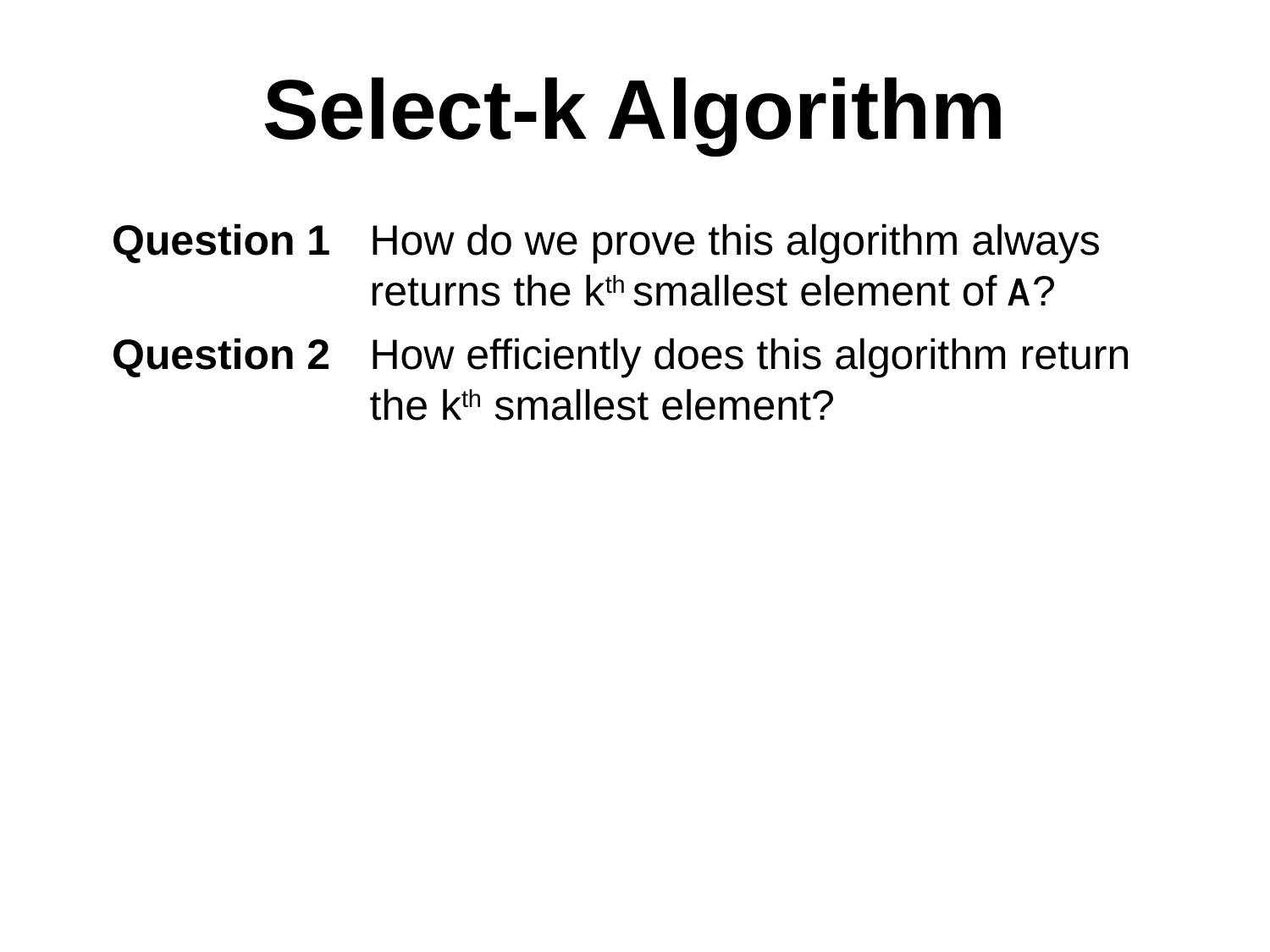

Select-k Algorithm
Question 1

Question 2
How do we prove this algorithm always returns the kth smallest element of A?

How efficiently does this algorithm return the kth smallest element?